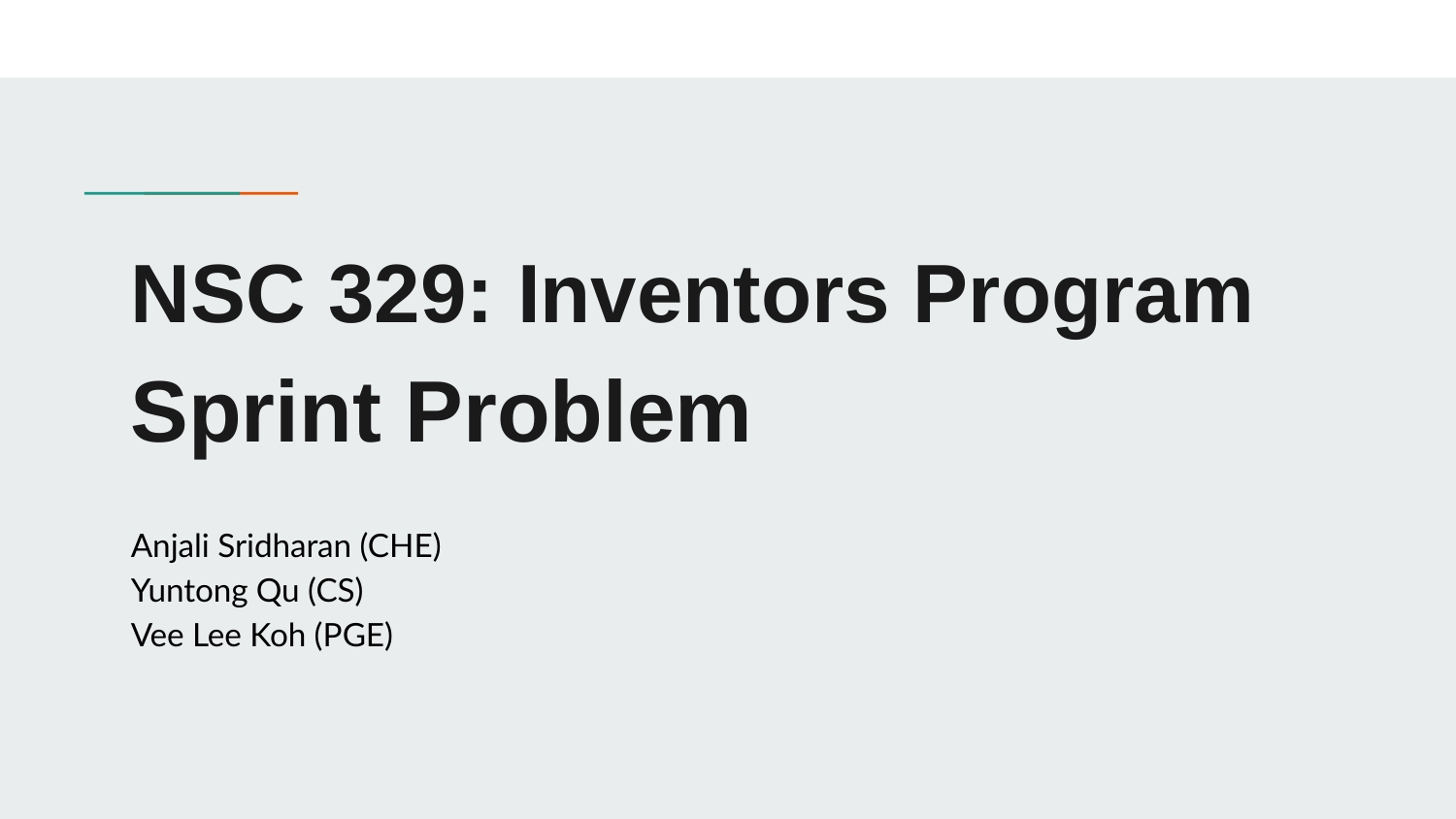

# NSC 329: Inventors Program
Sprint Problem

Anjali Sridharan (CHE)
Yuntong Qu (CS)
Vee Lee Koh (PGE)